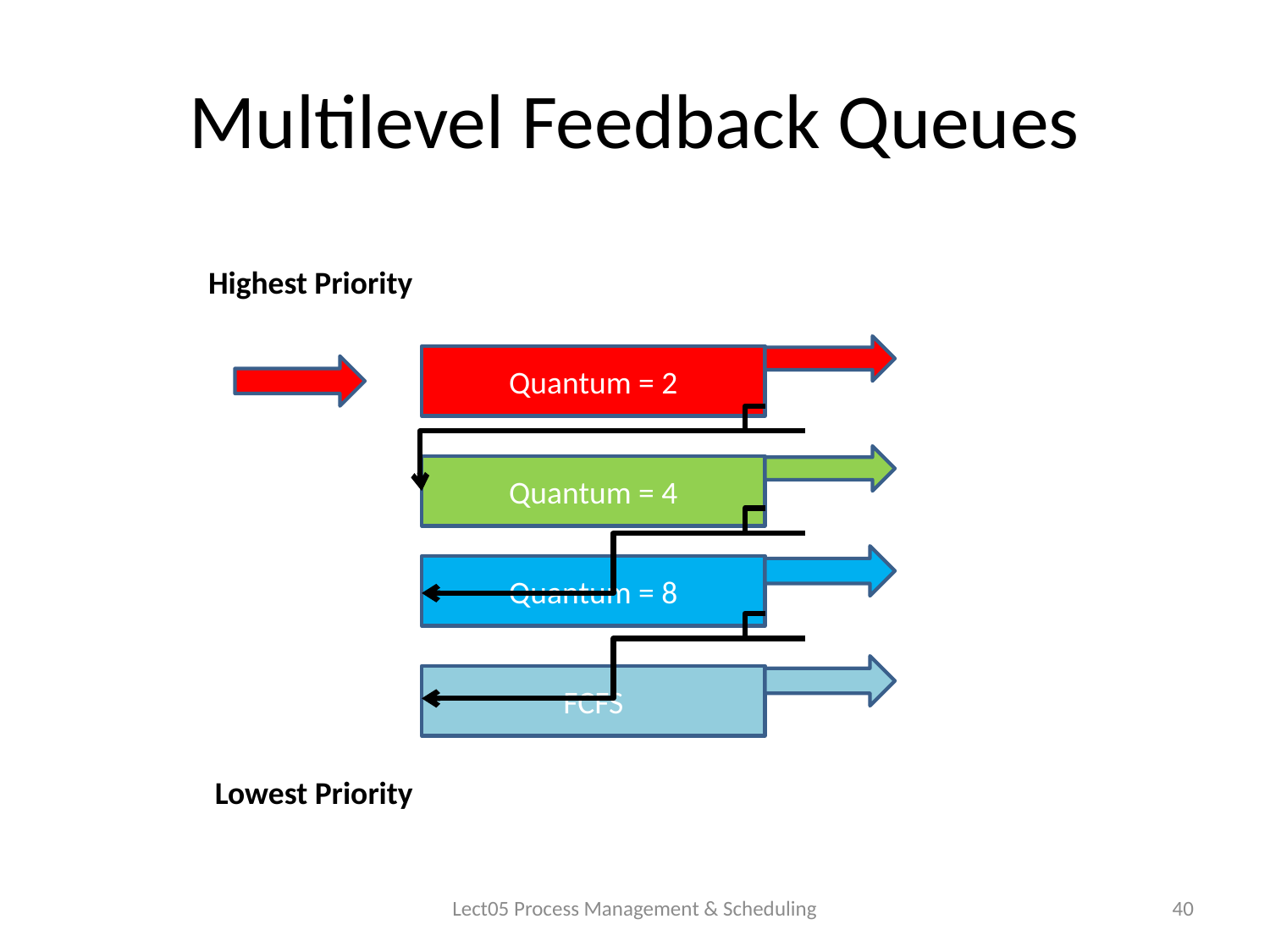

# Multilevel Feedback Queues
Highest Priority

Quantum = 2

Quantum = 4

Quantum = 8

FCFS
Lowest Priority
Lect05 Process Management & Scheduling
40